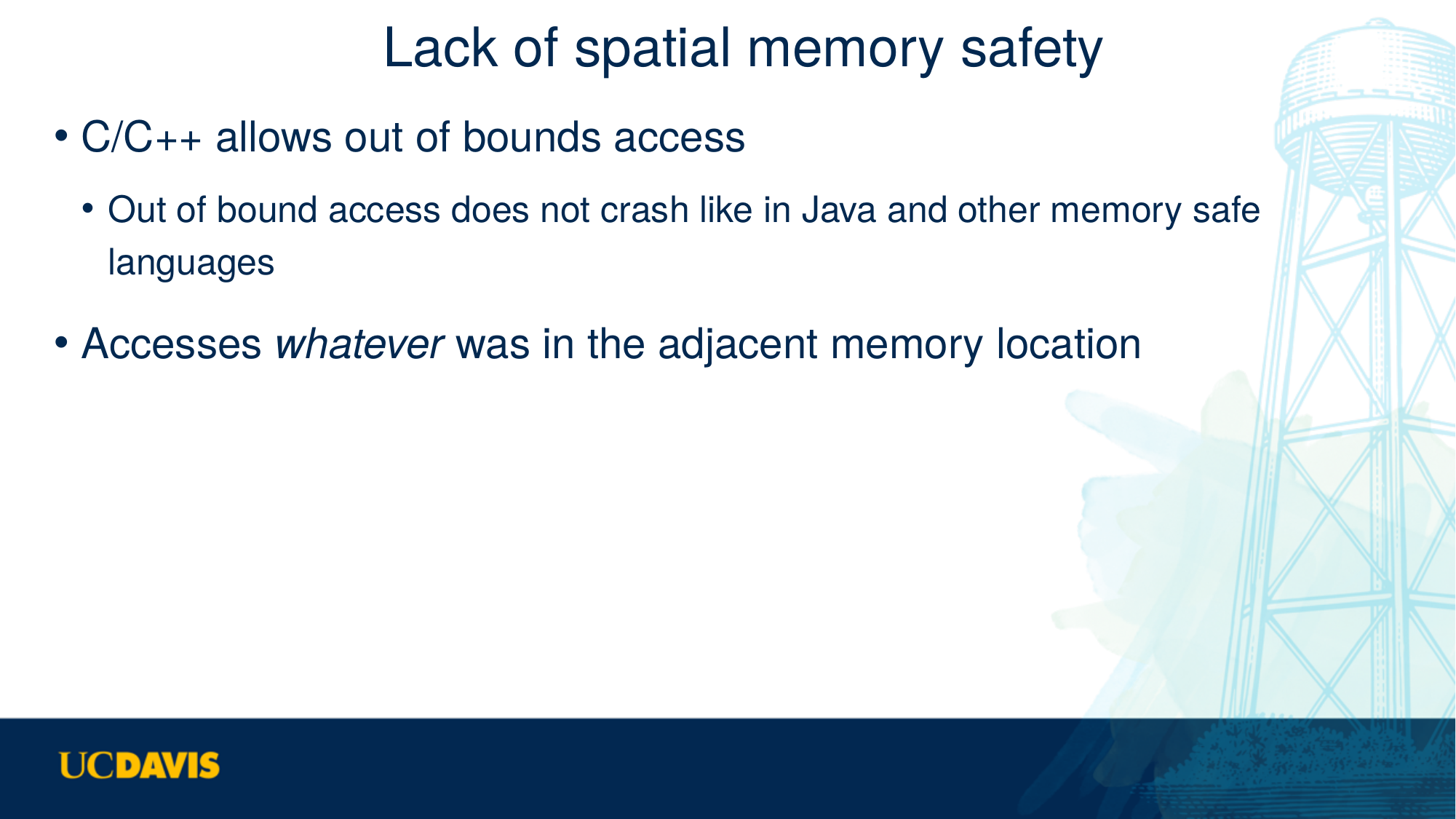

# Lack of spatial memory safety
C/C++ allows out of bounds access
Out of bound access does not crash like in Java and other memory safe languages
Accesses whatever was in the adjacent memory location